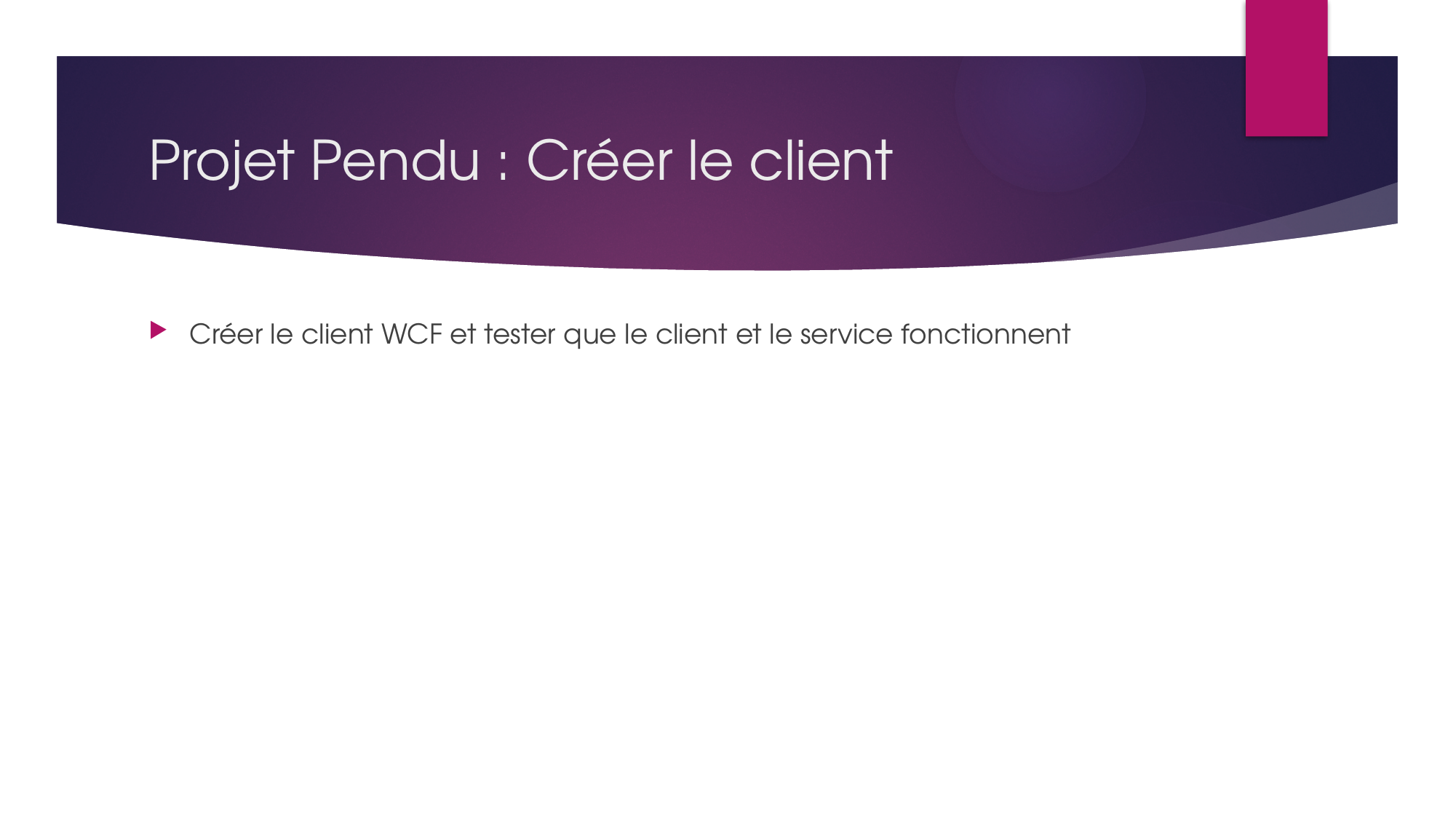

# Projet Pendu : Créer le client
Créer le client WCF et tester que le client et le service fonctionnent